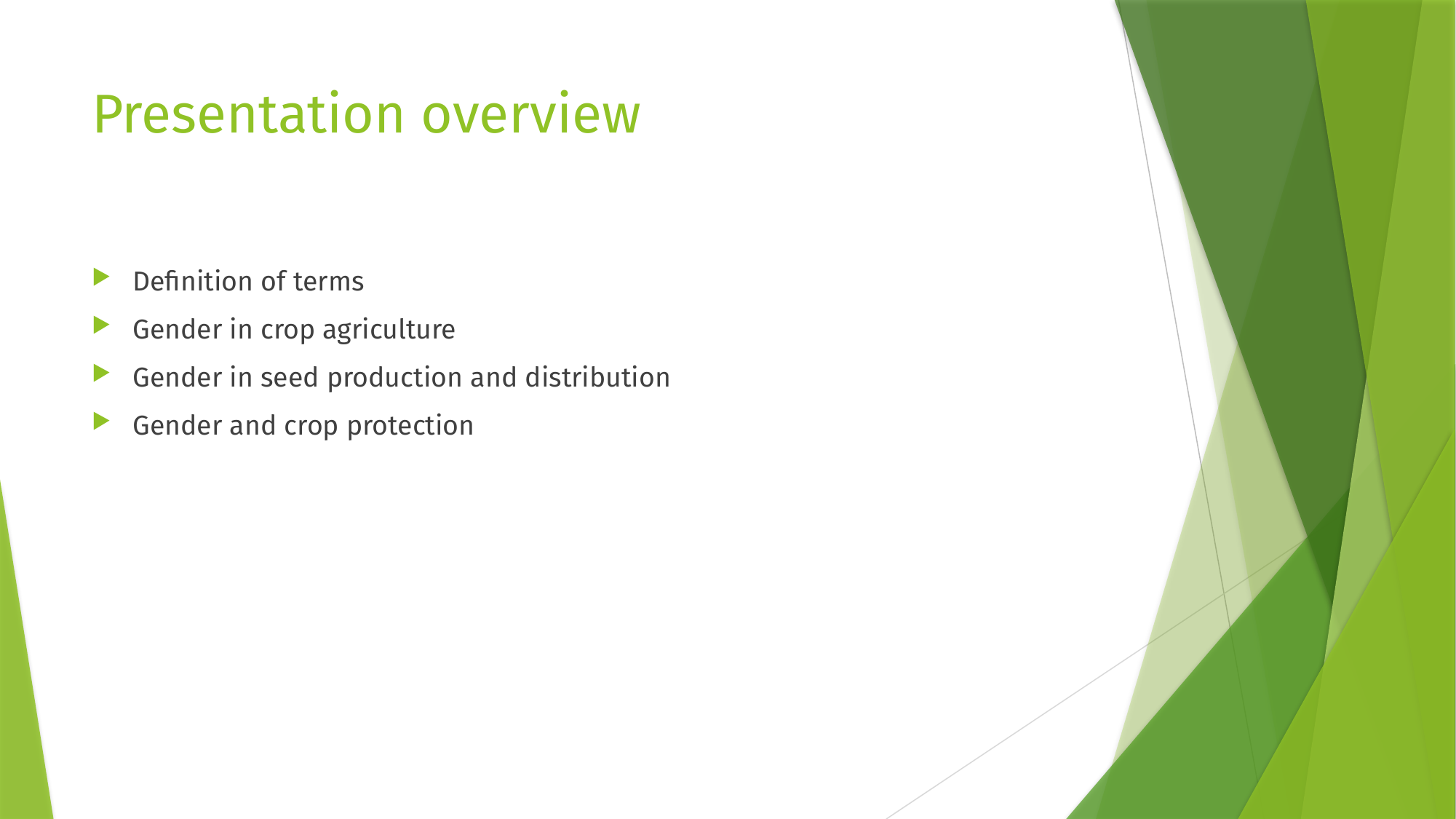

# Presentation overview
Definition of terms
Gender in crop agriculture
Gender in seed production and distribution
Gender and crop protection